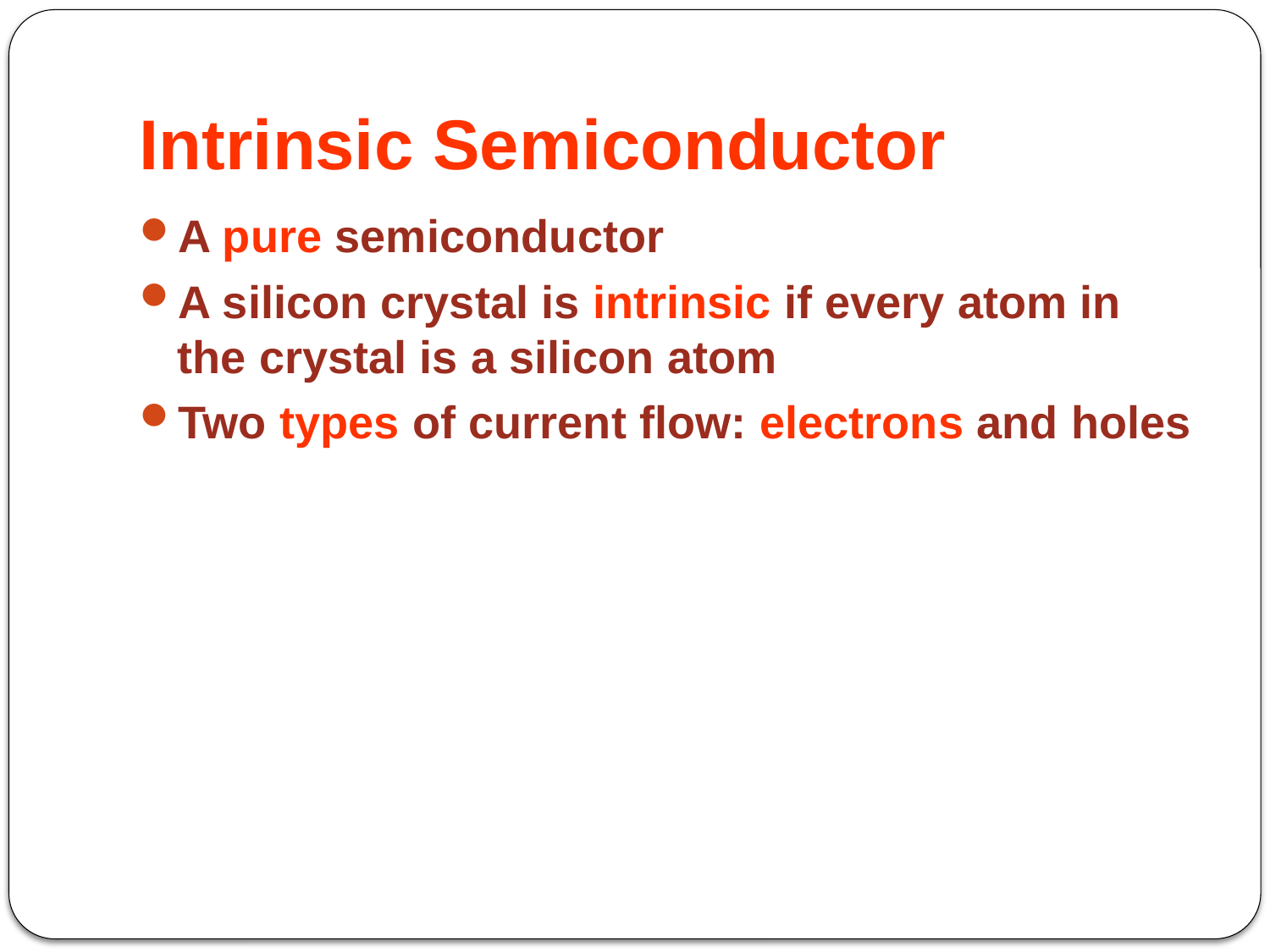

# Intrinsic Semiconductor
A pure semiconductor
A silicon crystal is intrinsic if every atom in the crystal is a silicon atom
Two types of current flow: electrons and holes